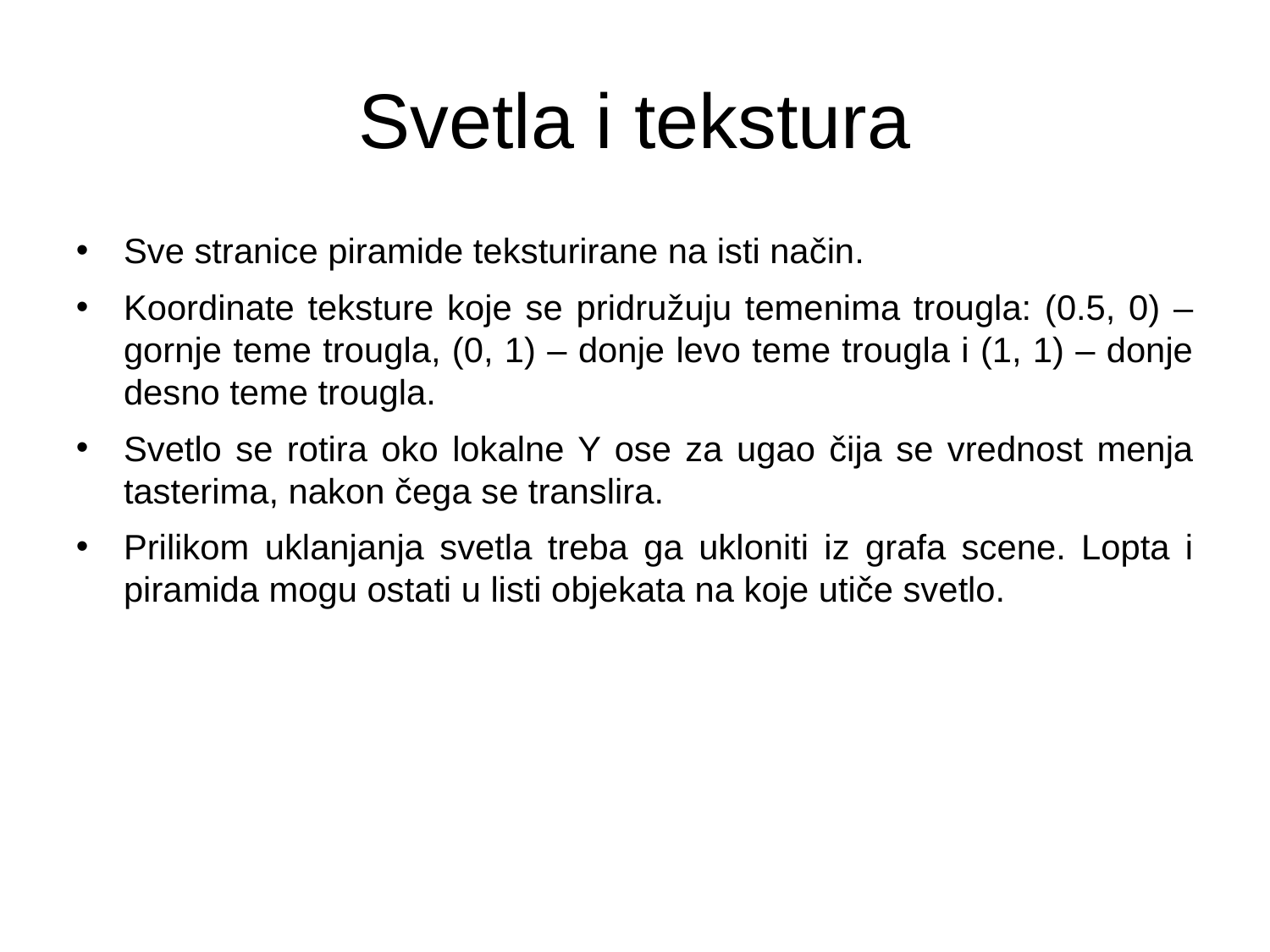

# Svetla i tekstura
Sve stranice piramide teksturirane na isti način.
Koordinate teksture koje se pridružuju temenima trougla: (0.5, 0) – gornje teme trougla, (0, 1) – donje levo teme trougla i (1, 1) – donje desno teme trougla.
Svetlo se rotira oko lokalne Y ose za ugao čija se vrednost menja tasterima, nakon čega se translira.
Prilikom uklanjanja svetla treba ga ukloniti iz grafa scene. Lopta i piramida mogu ostati u listi objekata na koje utiče svetlo.